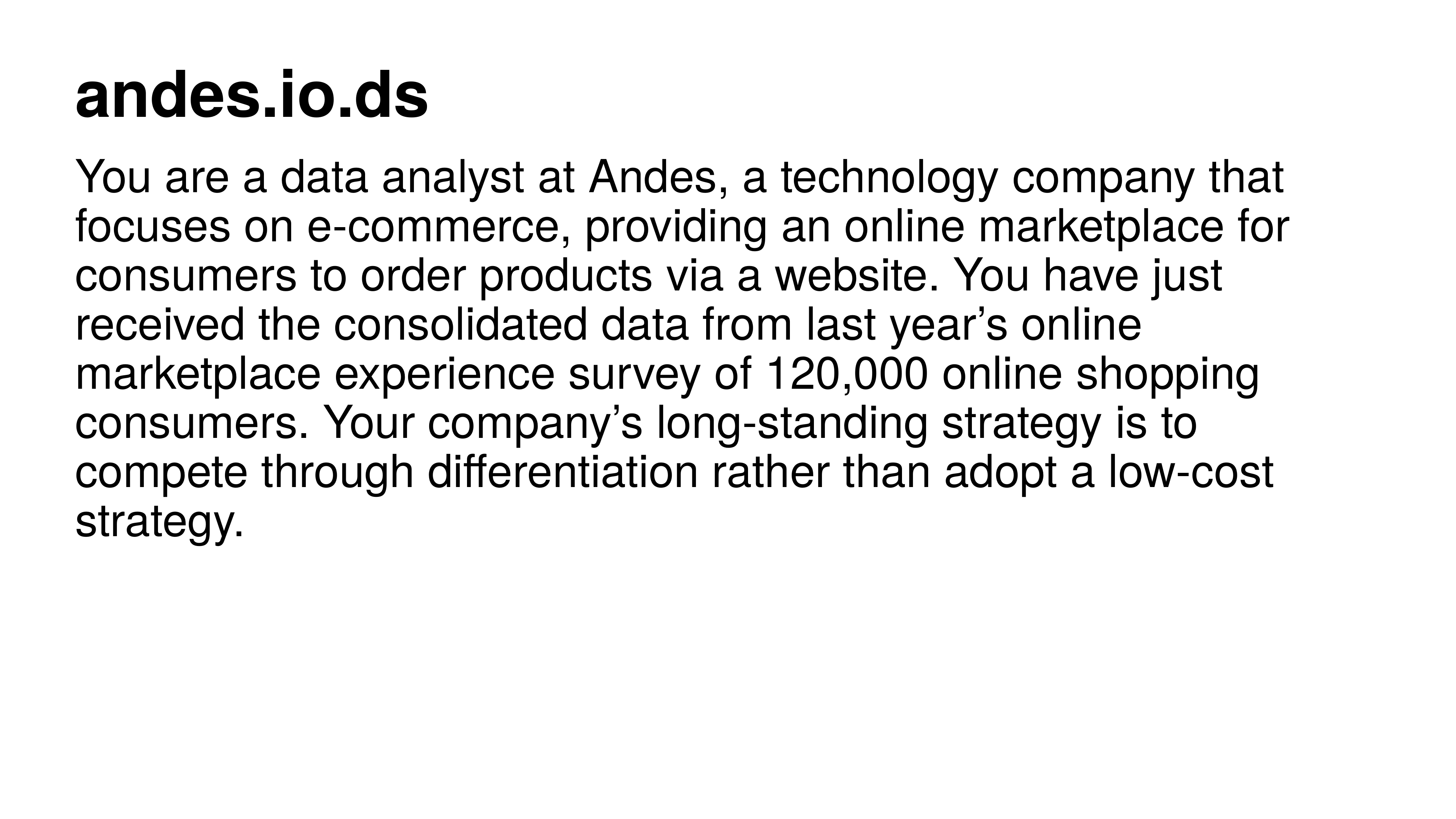

# andes.io.ds
You are a data analyst at Andes, a technology company that focuses on e-commerce, providing an online marketplace for consumers to order products via a website. You have just received the consolidated data from last year’s online marketplace experience survey of 120,000 online shopping consumers. Your company’s long-standing strategy is to compete through differentiation rather than adopt a low-cost strategy.